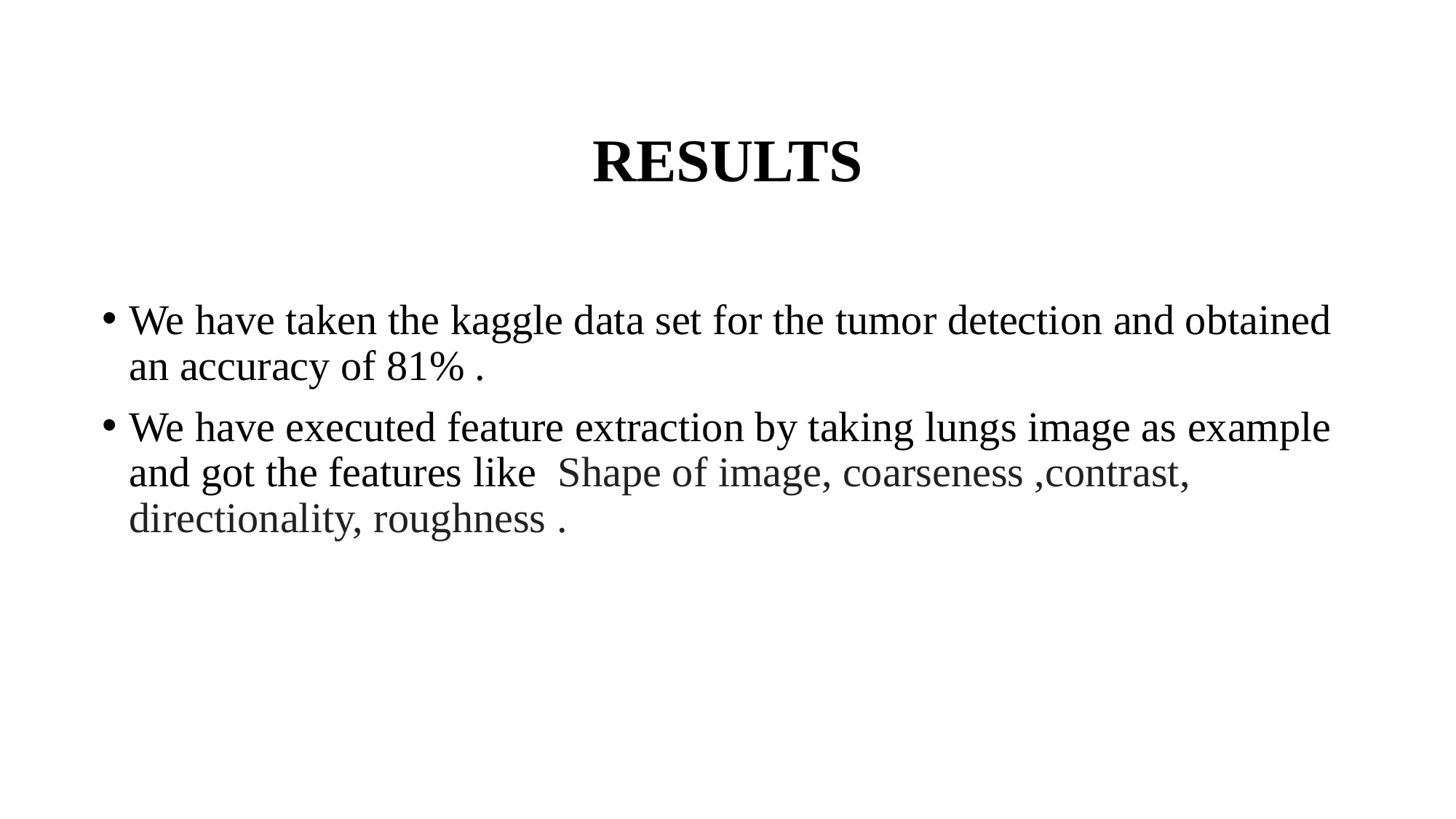

# RESULTS

We have taken the kaggle data set for the tumor detection and obtained an accuracy of 81% .
We have executed feature extraction by taking lungs image as example and got the features like  Shape of image, coarseness ,contrast,  directionality, roughness .